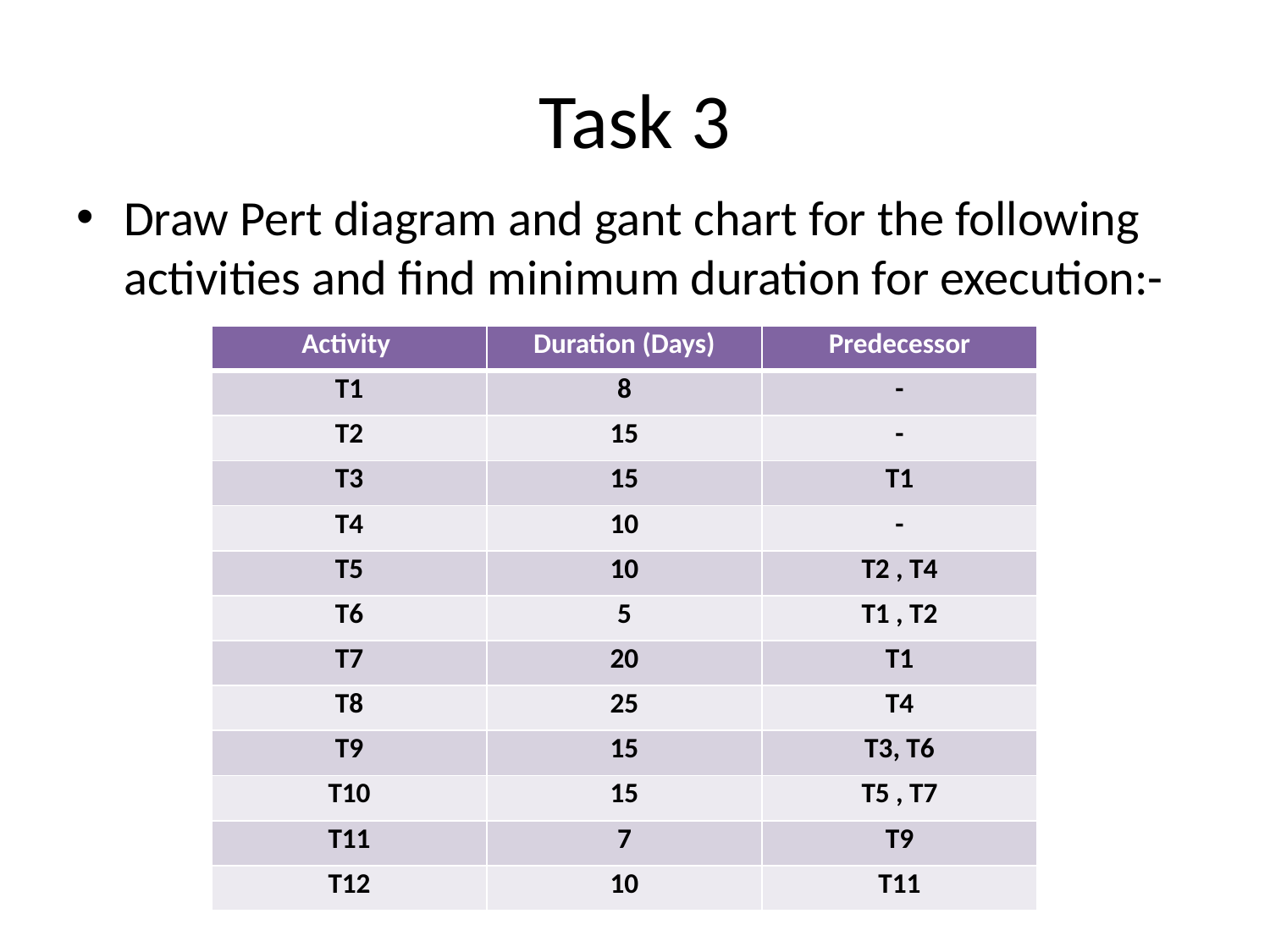

# Task 3
Draw Pert diagram and gant chart for the following activities and find minimum duration for execution:-

| Activity | Duration (Days) | Predecessor |
| --- | --- | --- |
| T1 | 8 | - |
| T2 | 15 | - |
| T3 | 15 | T1 |
| T4 | 10 | - |
| T5 | 10 | T2 , T4 |
| T6 | 5 | T1 , T2 |
| T7 | 20 | T1 |
| T8 | 25 | T4 |
| T9 | 15 | T3, T6 |
| T10 | 15 | T5 , T7 |
| T11 | 7 | T9 |
| T12 | 10 | T11 |